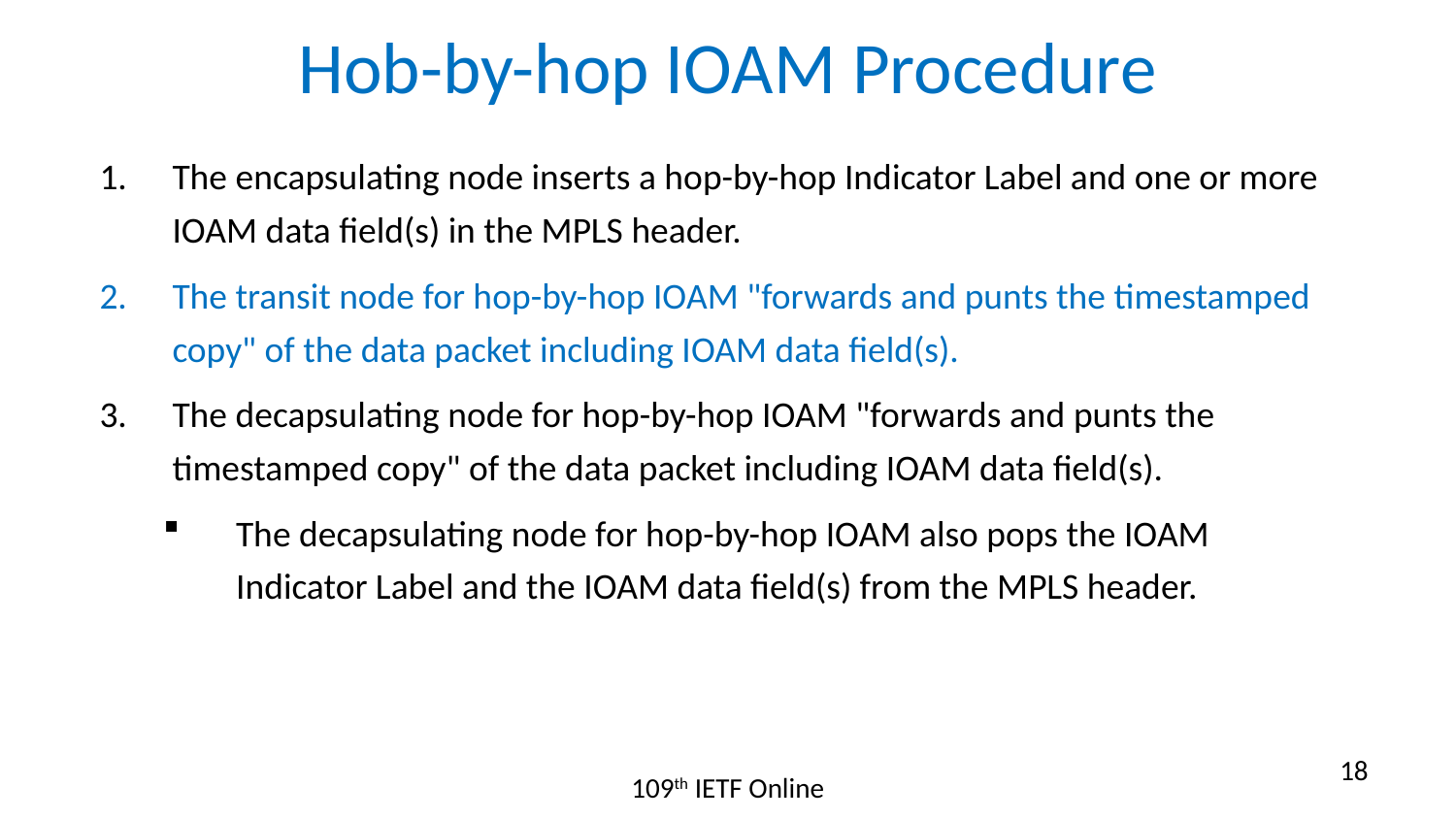

# Hob-by-hop IOAM Procedure
The encapsulating node inserts a hop-by-hop Indicator Label and one or more IOAM data field(s) in the MPLS header.
The transit node for hop-by-hop IOAM "forwards and punts the timestamped copy" of the data packet including IOAM data field(s).
The decapsulating node for hop-by-hop IOAM "forwards and punts the timestamped copy" of the data packet including IOAM data field(s).
The decapsulating node for hop-by-hop IOAM also pops the IOAM Indicator Label and the IOAM data field(s) from the MPLS header.
18
109th IETF Online